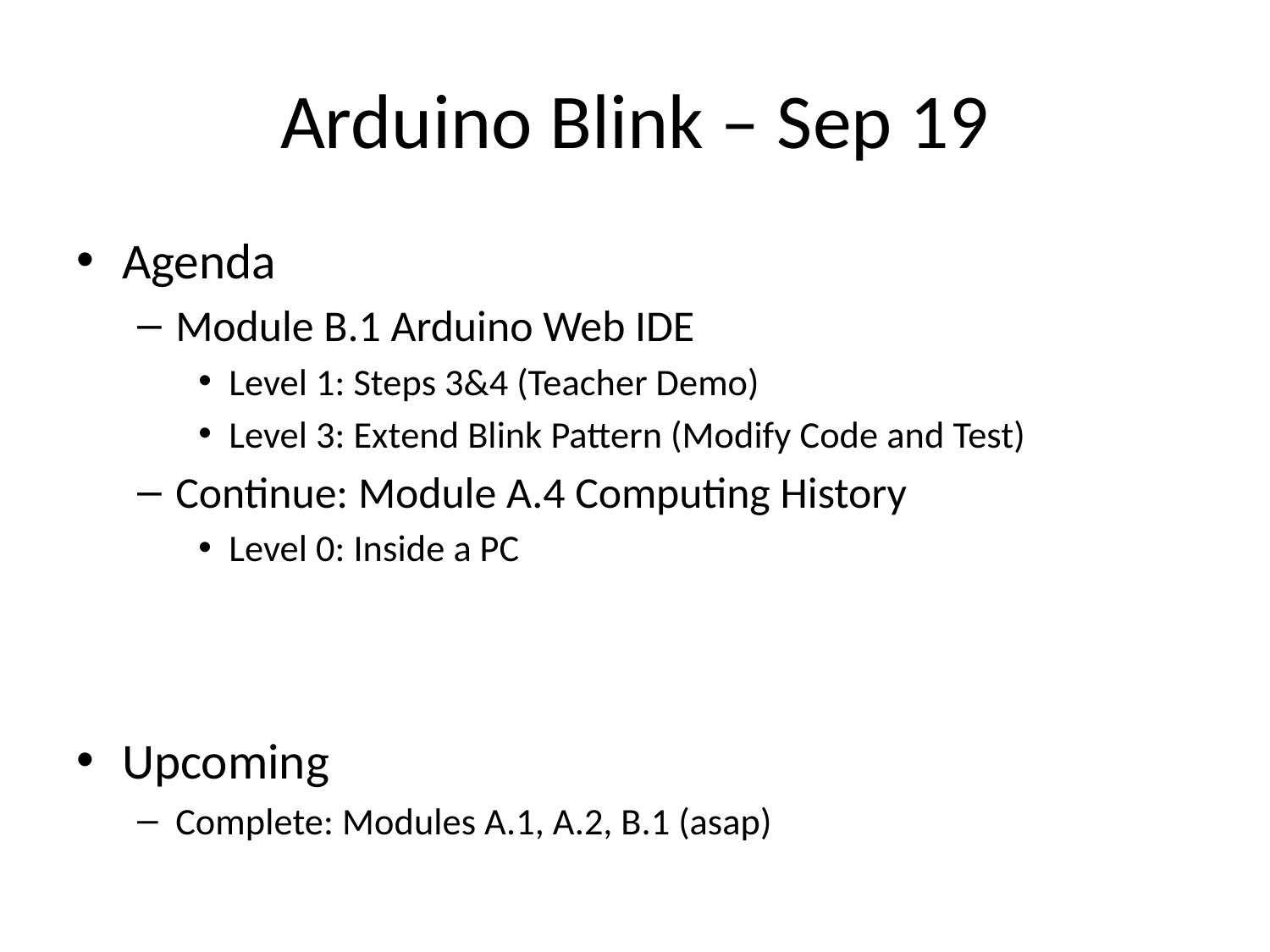

# Arduino Blink – Sep 19
Agenda
Module B.1 Arduino Web IDE
Level 1: Steps 3&4 (Teacher Demo)
Level 3: Extend Blink Pattern (Modify Code and Test)
Continue: Module A.4 Computing History
Level 0: Inside a PC

Upcoming
Complete: Modules A.1, A.2, B.1 (asap)